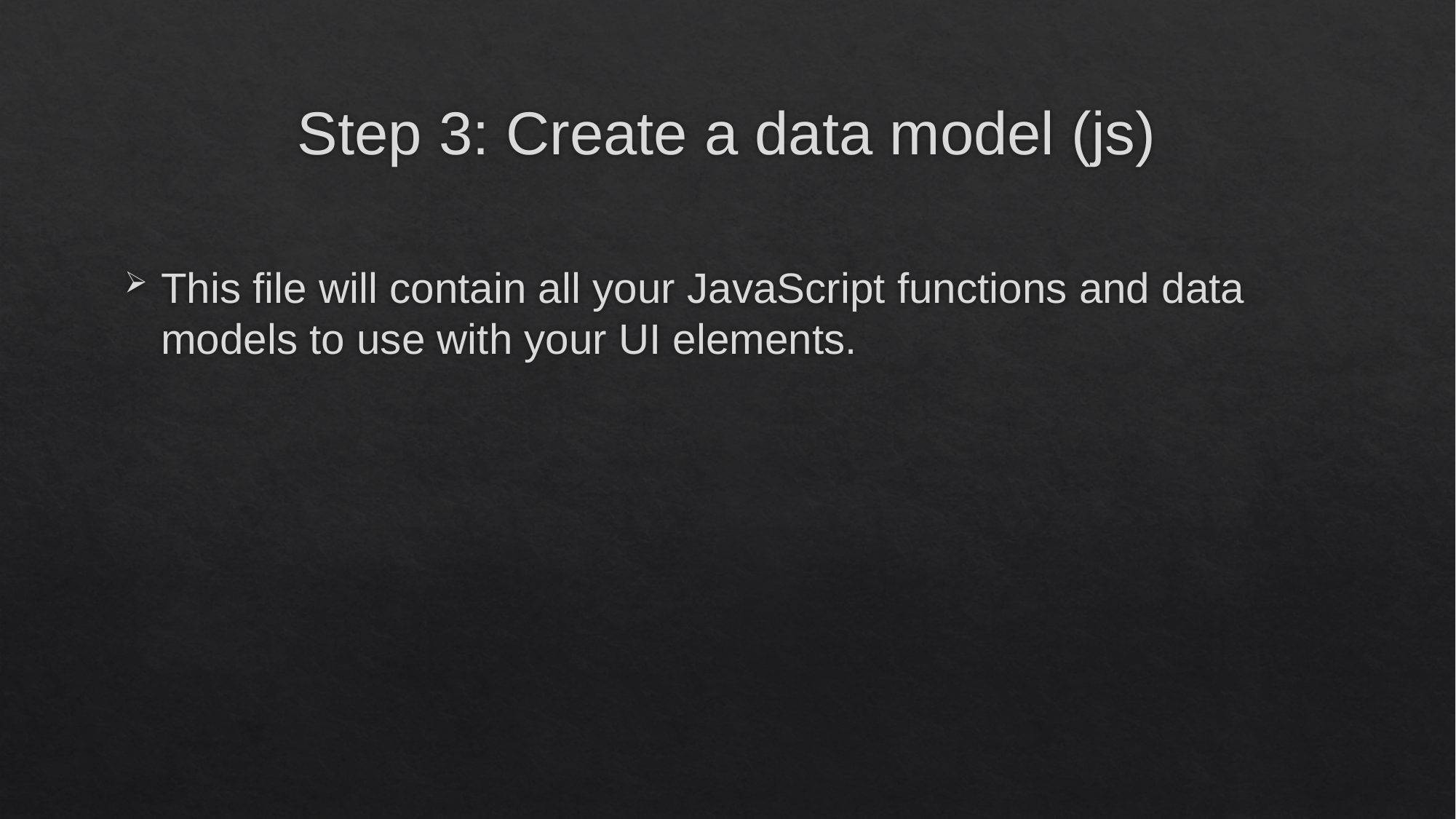

# Step 3: Create a data model (js)
This file will contain all your JavaScript functions and data models to use with your UI elements.